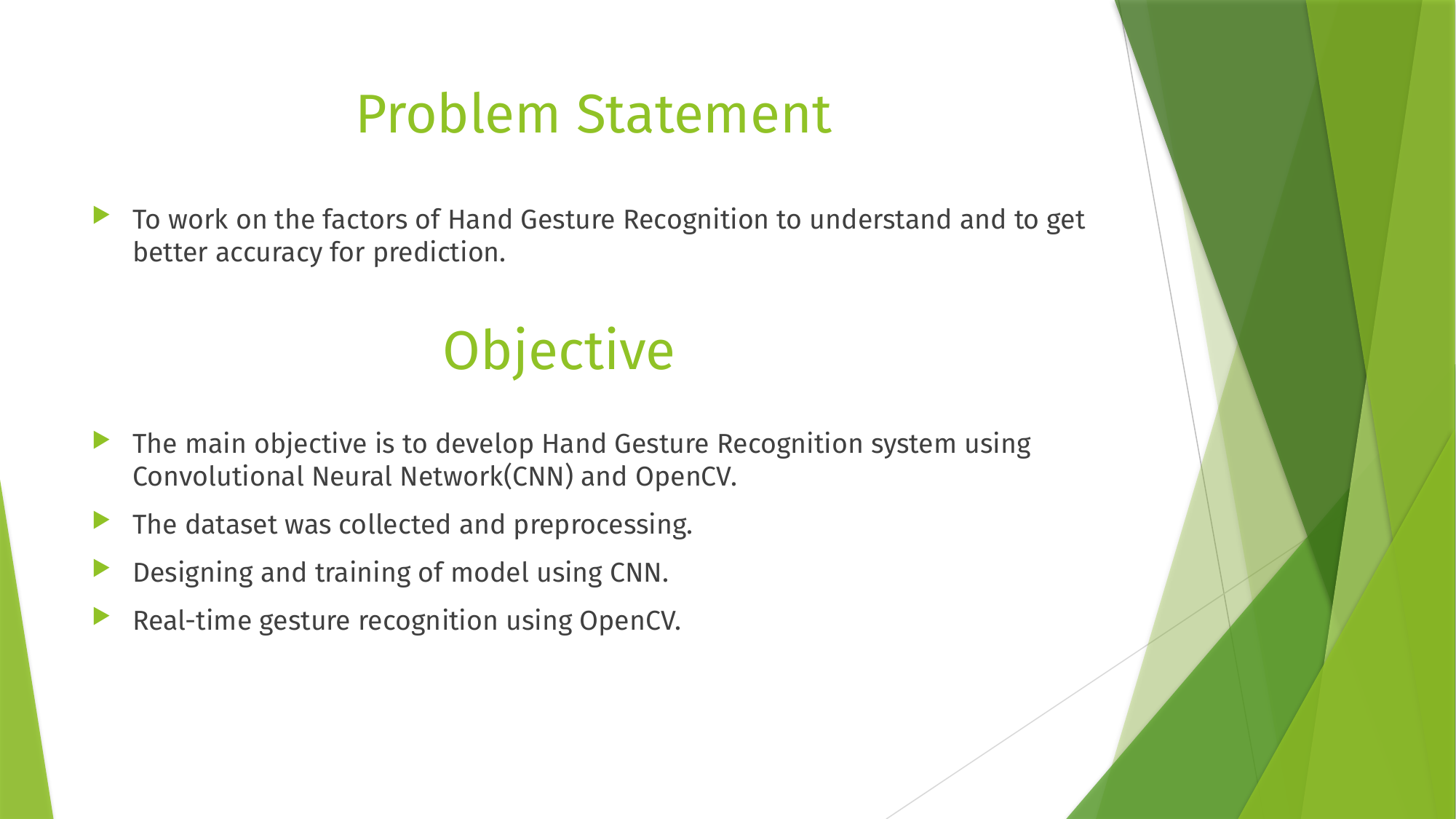

# Problem Statement
To work on the factors of Hand Gesture Recognition to understand and to get better accuracy for prediction.

The main objective is to develop Hand Gesture Recognition system using Convolutional Neural Network(CNN) and OpenCV.
The dataset was collected and preprocessing.
Designing and training of model using CNN.
Real-time gesture recognition using OpenCV.

Objective